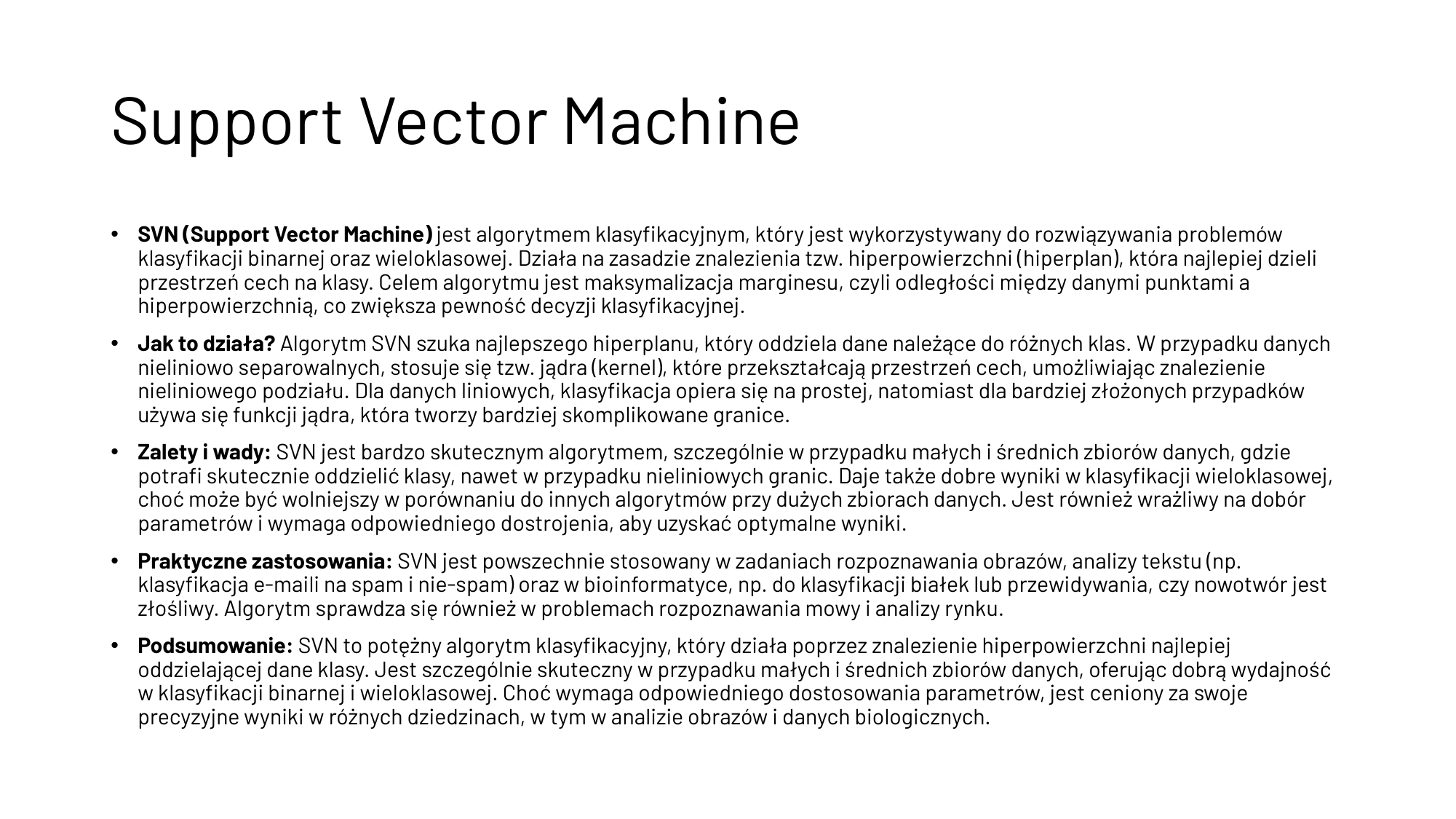

# Support Vector Machine
SVN (Support Vector Machine) jest algorytmem klasyfikacyjnym, który jest wykorzystywany do rozwiązywania problemów klasyfikacji binarnej oraz wieloklasowej. Działa na zasadzie znalezienia tzw. hiperpowierzchni (hiperplan), która najlepiej dzieli przestrzeń cech na klasy. Celem algorytmu jest maksymalizacja marginesu, czyli odległości między danymi punktami a hiperpowierzchnią, co zwiększa pewność decyzji klasyfikacyjnej.
Jak to działa? Algorytm SVN szuka najlepszego hiperplanu, który oddziela dane należące do różnych klas. W przypadku danych nieliniowo separowalnych, stosuje się tzw. jądra (kernel), które przekształcają przestrzeń cech, umożliwiając znalezienie nieliniowego podziału. Dla danych liniowych, klasyfikacja opiera się na prostej, natomiast dla bardziej złożonych przypadków używa się funkcji jądra, która tworzy bardziej skomplikowane granice.
Zalety i wady: SVN jest bardzo skutecznym algorytmem, szczególnie w przypadku małych i średnich zbiorów danych, gdzie potrafi skutecznie oddzielić klasy, nawet w przypadku nieliniowych granic. Daje także dobre wyniki w klasyfikacji wieloklasowej, choć może być wolniejszy w porównaniu do innych algorytmów przy dużych zbiorach danych. Jest również wrażliwy na dobór parametrów i wymaga odpowiedniego dostrojenia, aby uzyskać optymalne wyniki.
Praktyczne zastosowania: SVN jest powszechnie stosowany w zadaniach rozpoznawania obrazów, analizy tekstu (np. klasyfikacja e-maili na spam i nie-spam) oraz w bioinformatyce, np. do klasyfikacji białek lub przewidywania, czy nowotwór jest złośliwy. Algorytm sprawdza się również w problemach rozpoznawania mowy i analizy rynku.
Podsumowanie: SVN to potężny algorytm klasyfikacyjny, który działa poprzez znalezienie hiperpowierzchni najlepiej oddzielającej dane klasy. Jest szczególnie skuteczny w przypadku małych i średnich zbiorów danych, oferując dobrą wydajność w klasyfikacji binarnej i wieloklasowej. Choć wymaga odpowiedniego dostosowania parametrów, jest ceniony za swoje precyzyjne wyniki w różnych dziedzinach, w tym w analizie obrazów i danych biologicznych.